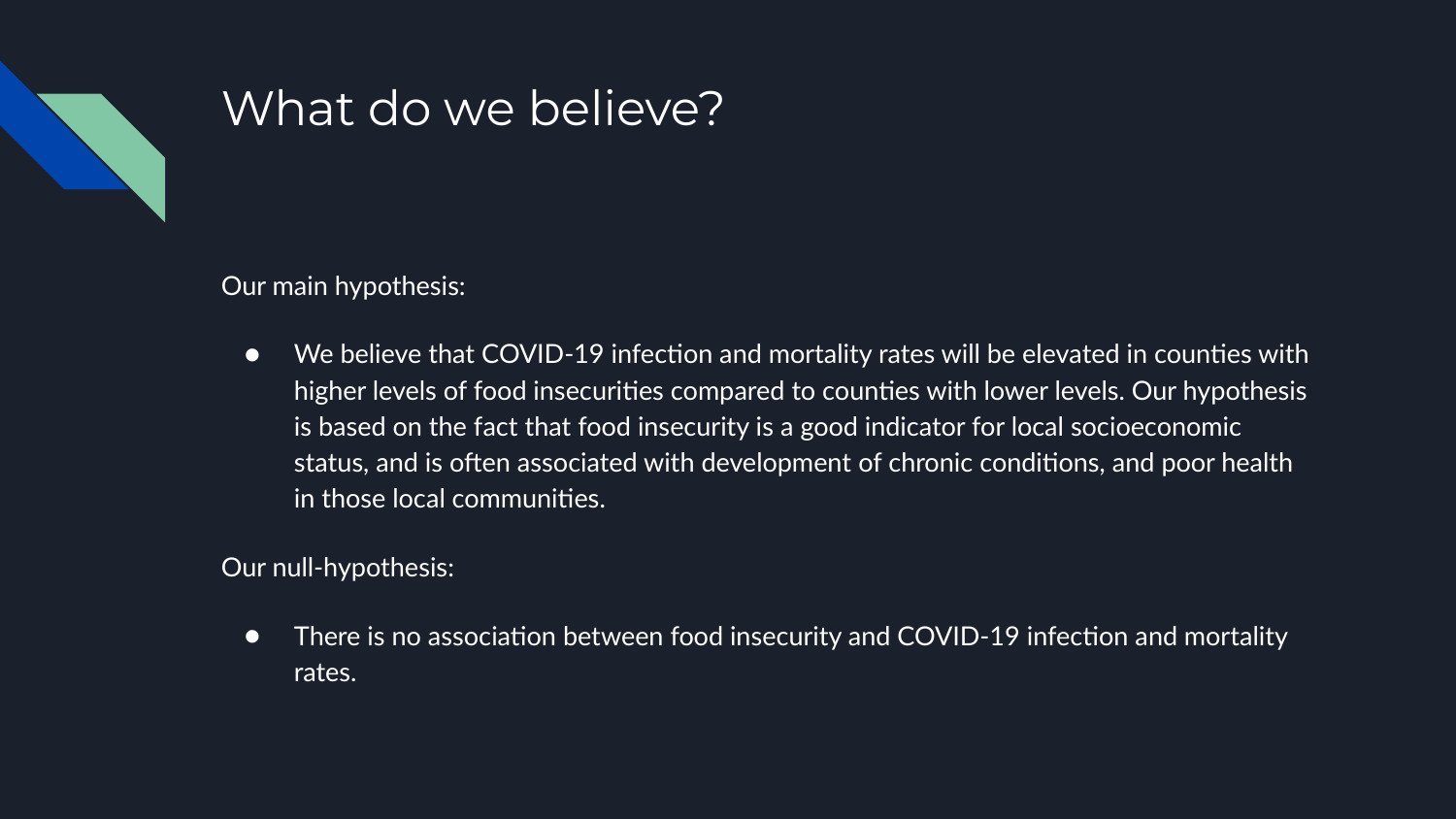

# What do we believe?
Our main hypothesis:
We believe that COVID-19 infection and mortality rates will be elevated in counties with higher levels of food insecurities compared to counties with lower levels. Our hypothesis is based on the fact that food insecurity is a good indicator for local socioeconomic status, and is often associated with development of chronic conditions, and poor health in those local communities.
Our null-hypothesis:
There is no association between food insecurity and COVID-19 infection and mortality rates.